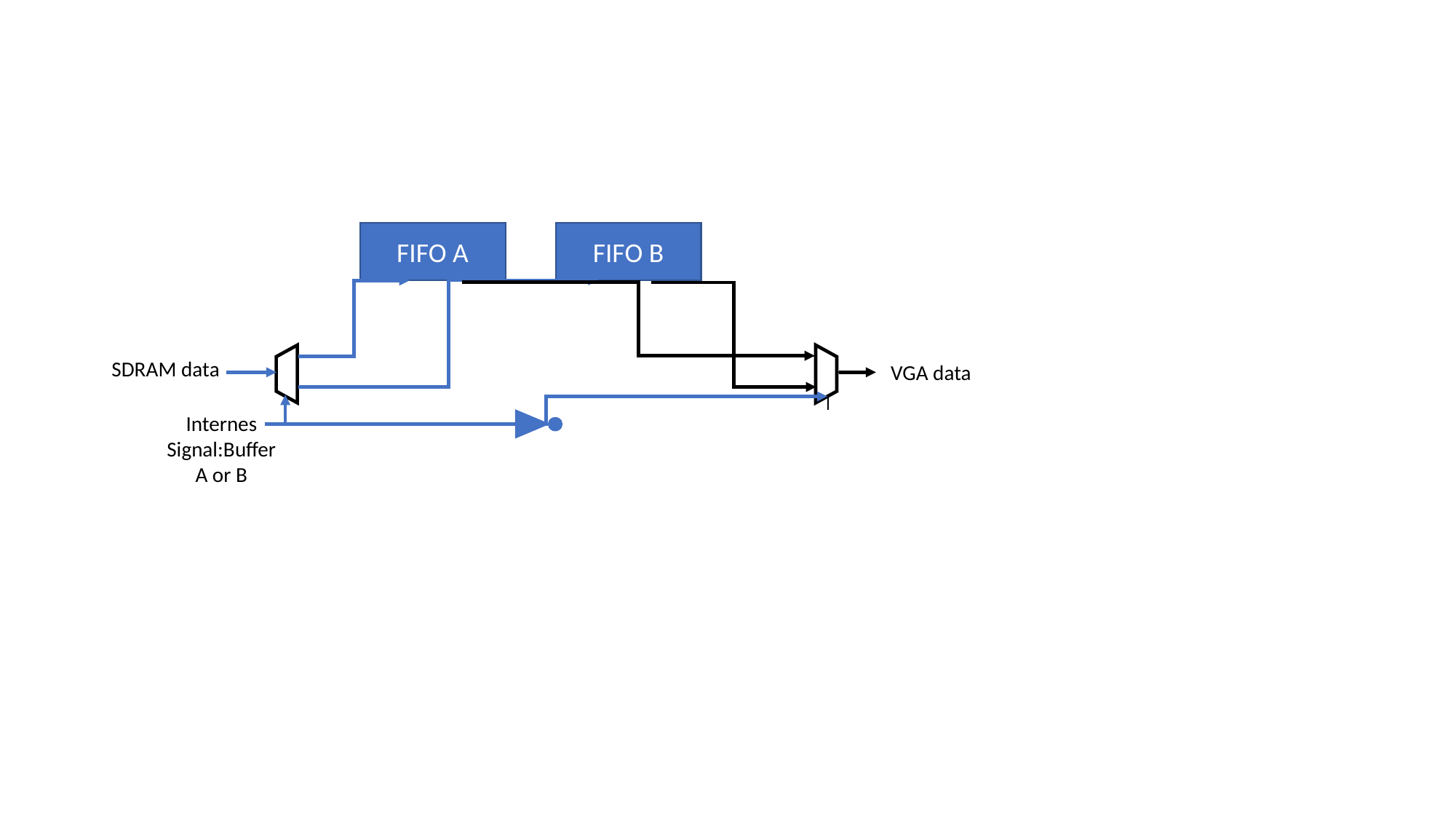

FIFO A
FIFO B

SDRAM data
VGA data
Internes Signal:Buffer
A or B